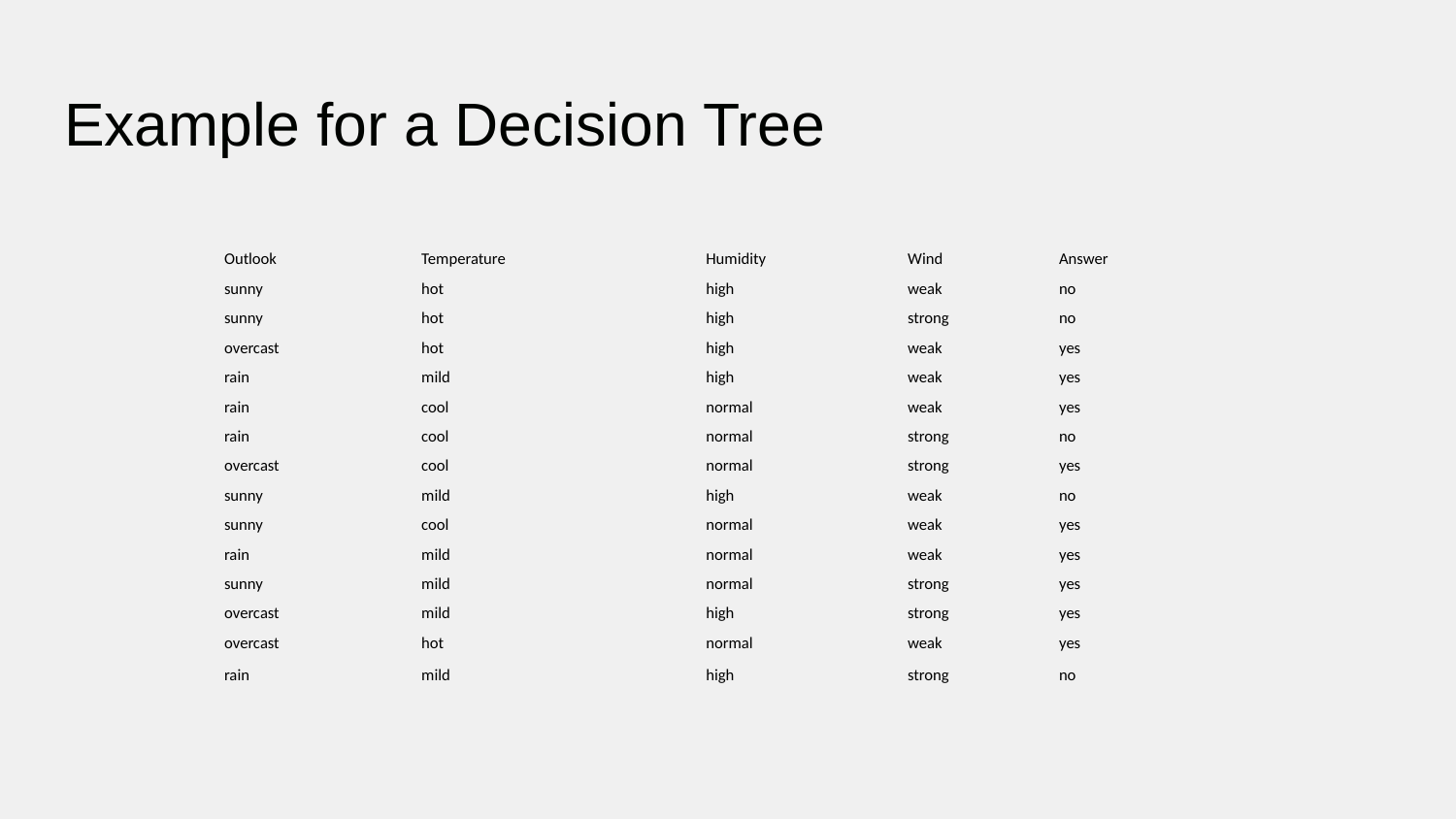

# Example for a Decision Tree
| Outlook | Temperature | Humidity | Wind | Answer |
| --- | --- | --- | --- | --- |
| sunny | hot | high | weak | no |
| sunny | hot | high | strong | no |
| overcast | hot | high | weak | yes |
| rain | mild | high | weak | yes |
| rain | cool | normal | weak | yes |
| rain | cool | normal | strong | no |
| overcast | cool | normal | strong | yes |
| sunny | mild | high | weak | no |
| sunny | cool | normal | weak | yes |
| rain | mild | normal | weak | yes |
| sunny | mild | normal | strong | yes |
| overcast | mild | high | strong | yes |
| overcast | hot | normal | weak | yes |
| rain | mild | high | strong | no |